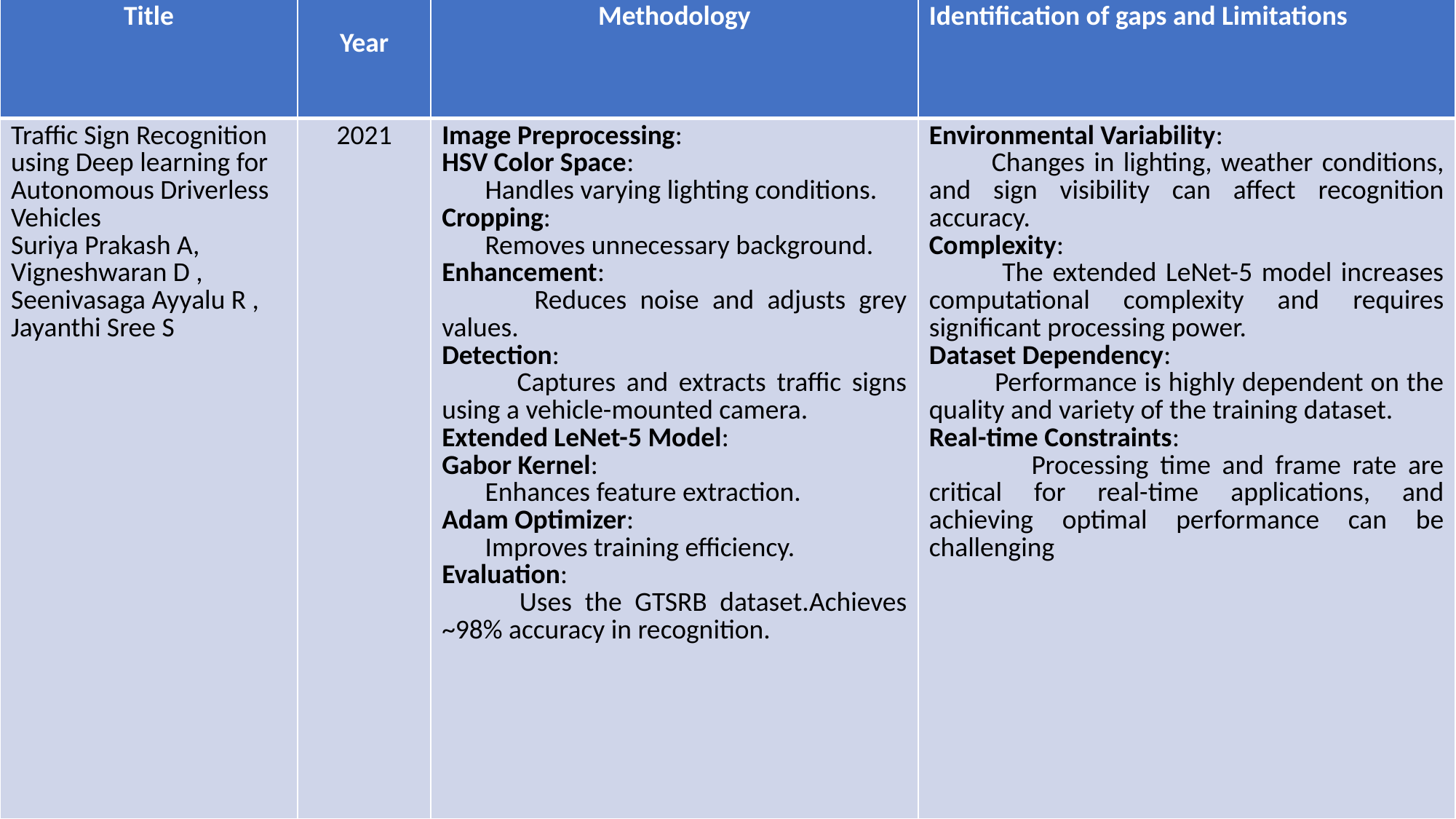

| Title | Year | Methodology | Identification of gaps and Limitations |
| --- | --- | --- | --- |
| Traffic Sign Recognition using Deep learning for Autonomous Driverless Vehicles Suriya Prakash A, Vigneshwaran D , Seenivasaga Ayyalu R , Jayanthi Sree S | 2021 | Image Preprocessing: HSV Color Space: Handles varying lighting conditions. Cropping: Removes unnecessary background. Enhancement: Reduces noise and adjusts grey values. Detection: Captures and extracts traffic signs using a vehicle-mounted camera. Extended LeNet-5 Model: Gabor Kernel: Enhances feature extraction. Adam Optimizer: Improves training efficiency. Evaluation: Uses the GTSRB dataset.Achieves ~98% accuracy in recognition. | Environmental Variability: Changes in lighting, weather conditions, and sign visibility can affect recognition accuracy. Complexity: The extended LeNet-5 model increases computational complexity and requires significant processing power. Dataset Dependency: Performance is highly dependent on the quality and variety of the training dataset. Real-time Constraints: Processing time and frame rate are critical for real-time applications, and achieving optimal performance can be challenging |